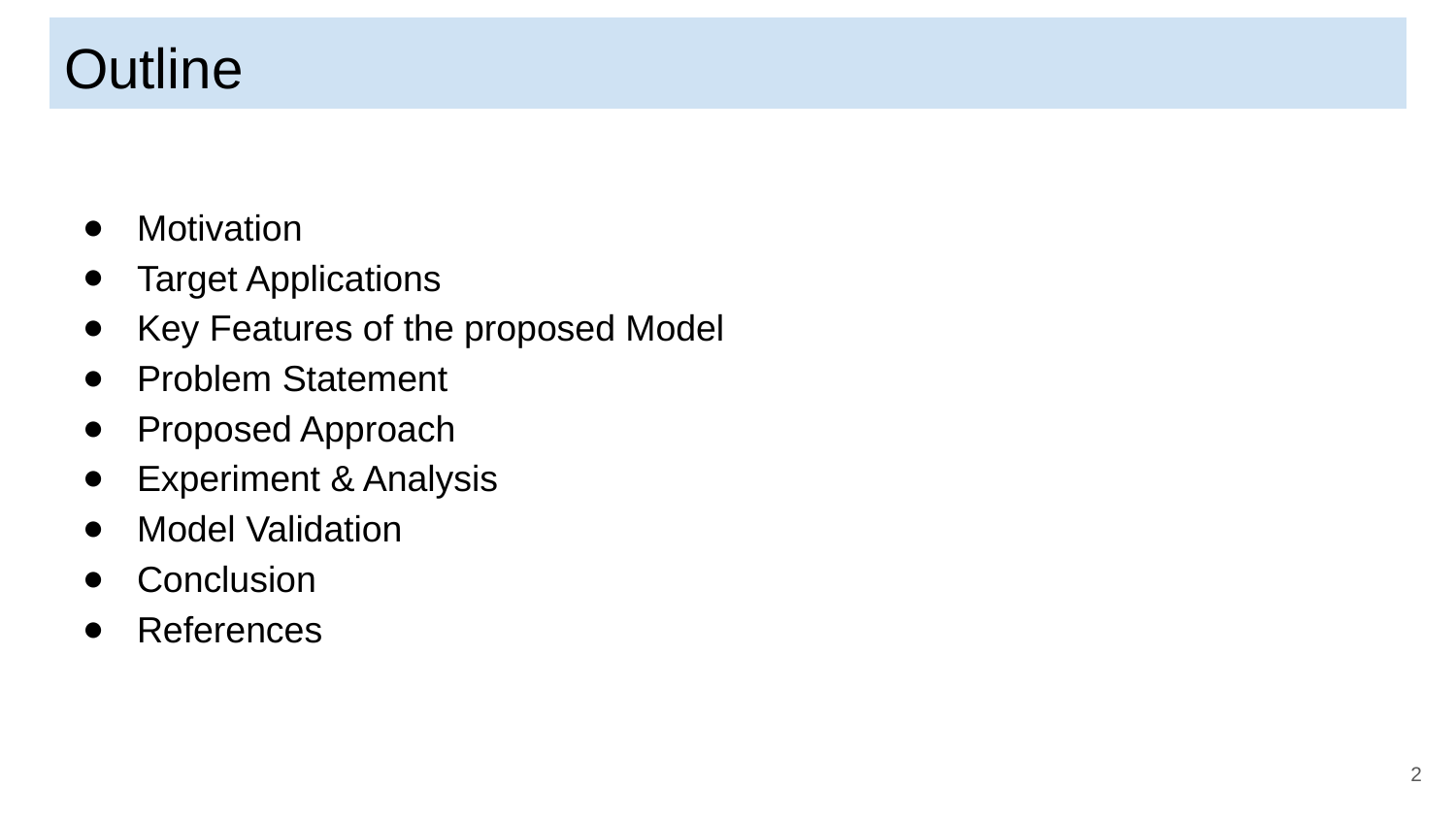

# Outline
Motivation
Target Applications
Key Features of the proposed Model
Problem Statement
Proposed Approach
Experiment & Analysis
Model Validation
Conclusion
References
2